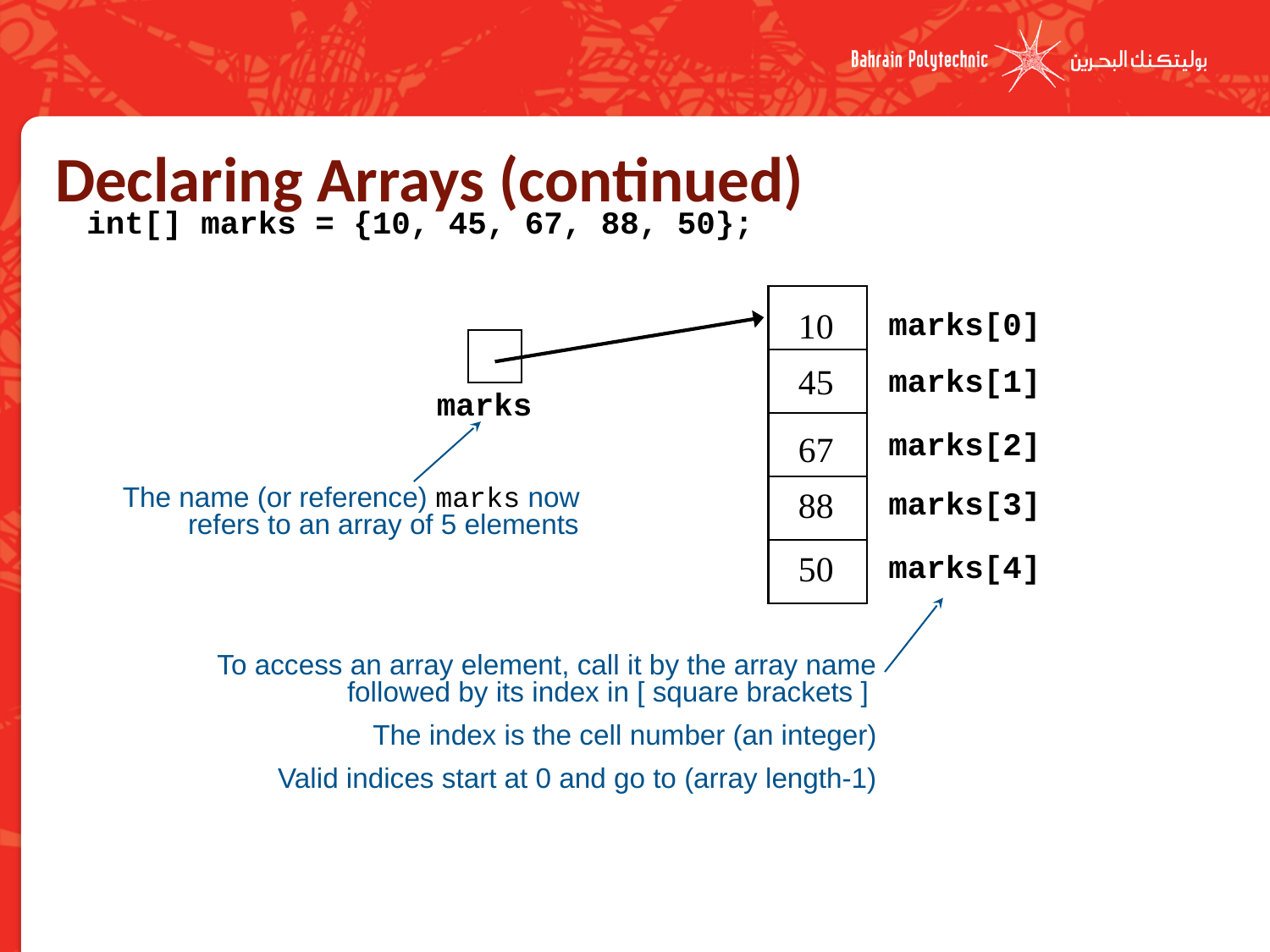

# Declaring Arrays (continued)
	int[] marks = {10, 45, 67, 88, 50};

10
marks[0]

45
marks[1]
marks
67

marks[2]
88
The name (or reference) marks now refers to an array of 5 elements
marks[3]
50
marks[4]

To access an array element, call it by the array name followed by its index in [ square brackets ]
The index is the cell number (an integer)
Valid indices start at 0 and go to (array length-1)
9